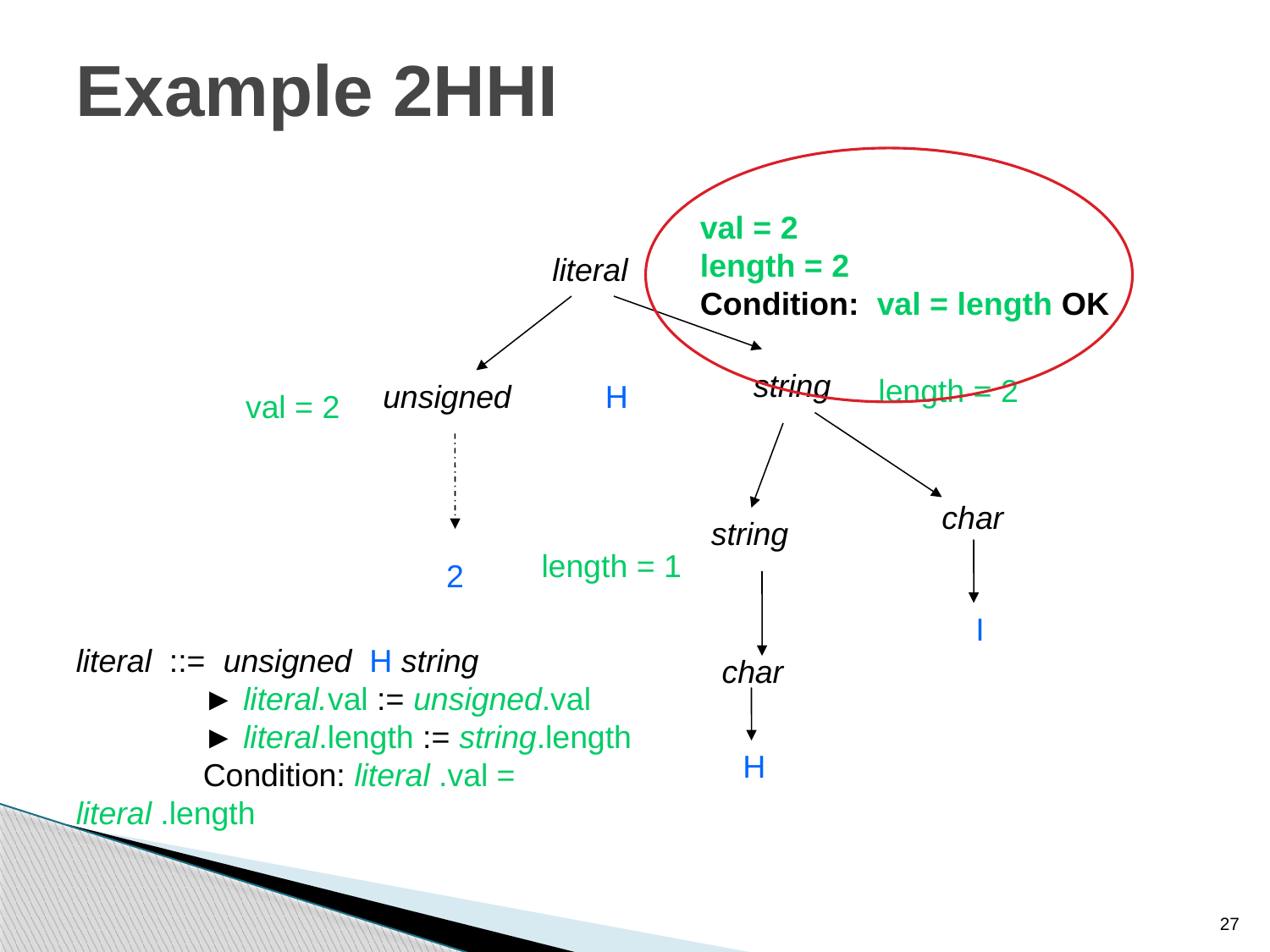

# Example 2HHI

val = 2
length = 2
Condition:  val = length OK
literal

string
length = 2
unsigned
H
val = 2

char
string
length = 1

2

I
literal  ::=  unsigned  H string
	► literal.val := unsigned.val
	► literal.length := string.length
	Condition: literal .val = literal .length

char

H
27